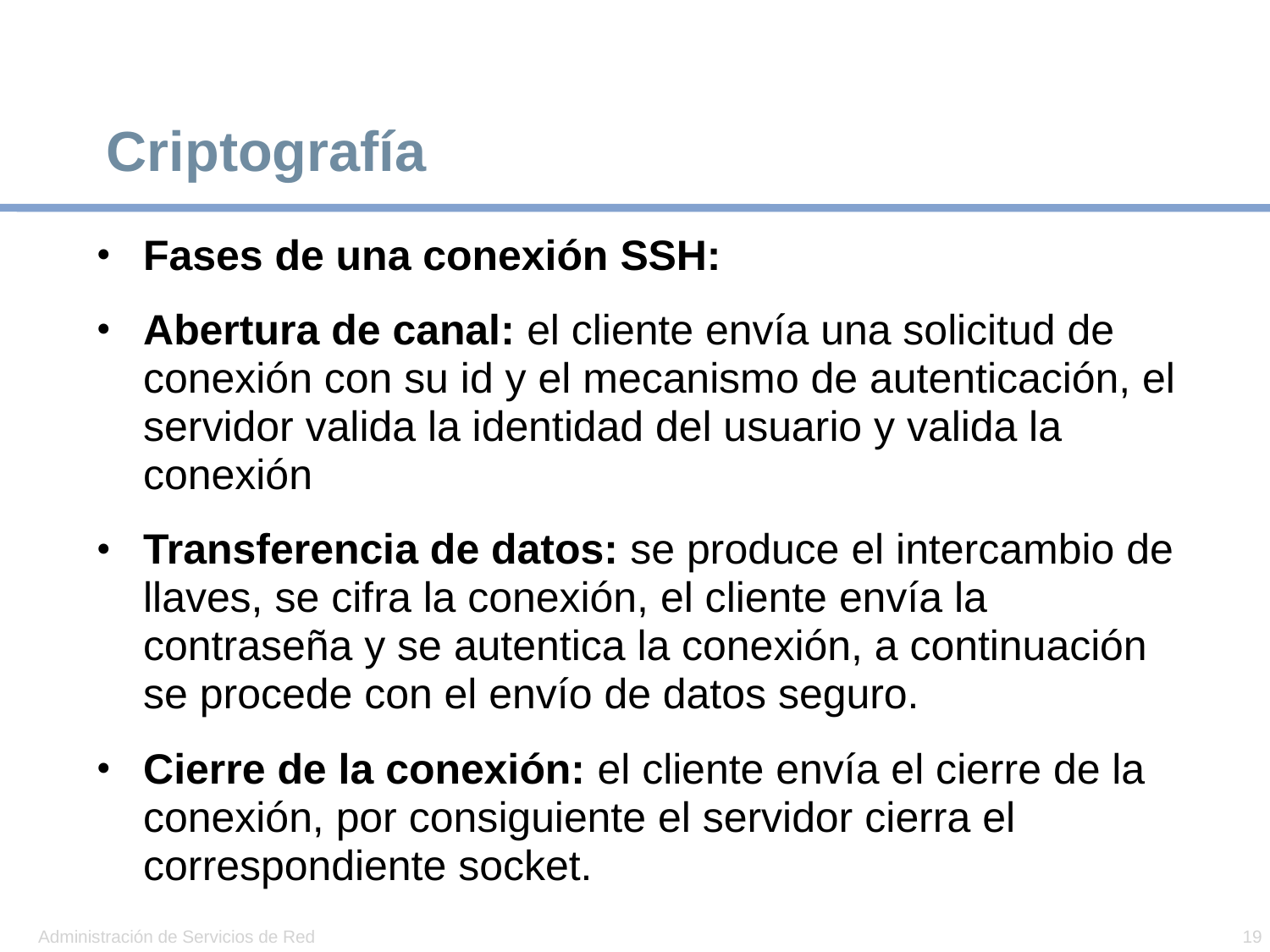

# Criptografía
Fases de una conexión SSH:
Abertura de canal: el cliente envía una solicitud de conexión con su id y el mecanismo de autenticación, el servidor valida la identidad del usuario y valida la conexión
Transferencia de datos: se produce el intercambio de llaves, se cifra la conexión, el cliente envía la contraseña y se autentica la conexión, a continuación se procede con el envío de datos seguro.
Cierre de la conexión: el cliente envía el cierre de la conexión, por consiguiente el servidor cierra el correspondiente socket.